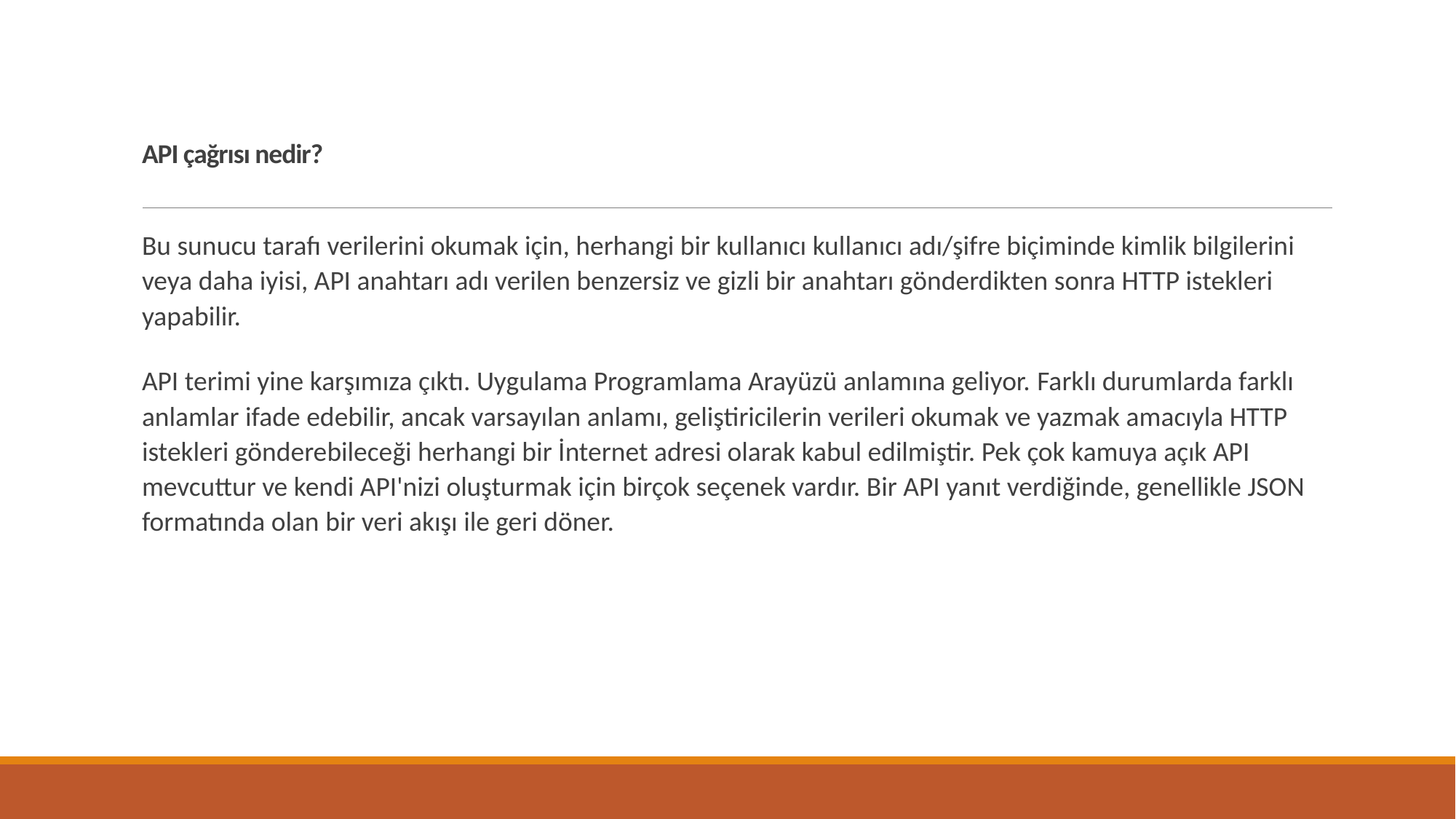

# API çağrısı nedir?
Bu sunucu tarafı verilerini okumak için, herhangi bir kullanıcı kullanıcı adı/şifre biçiminde kimlik bilgilerini veya daha iyisi, API anahtarı adı verilen benzersiz ve gizli bir anahtarı gönderdikten sonra HTTP istekleri yapabilir.
API terimi yine karşımıza çıktı. Uygulama Programlama Arayüzü anlamına geliyor. Farklı durumlarda farklı anlamlar ifade edebilir, ancak varsayılan anlamı, geliştiricilerin verileri okumak ve yazmak amacıyla HTTP istekleri gönderebileceği herhangi bir İnternet adresi olarak kabul edilmiştir. Pek çok kamuya açık API mevcuttur ve kendi API'nizi oluşturmak için birçok seçenek vardır. Bir API yanıt verdiğinde, genellikle JSON formatında olan bir veri akışı ile geri döner.